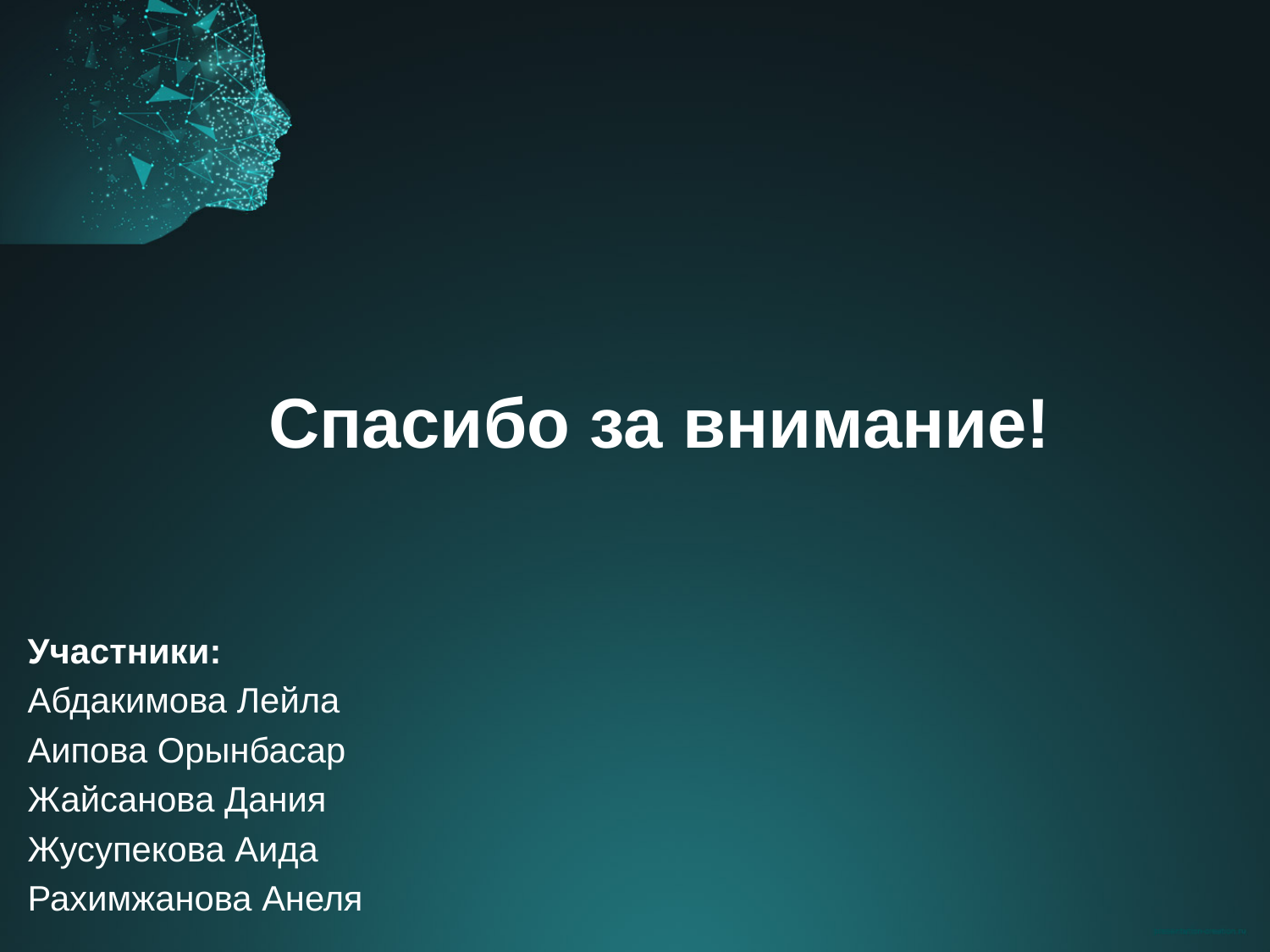

# Спасибо за внимание!
Участники:
Абдакимова Лейла
Аипова Орынбасар
Жайсанова Дания
Жусупекова Аида
Рахимжанова Анеля